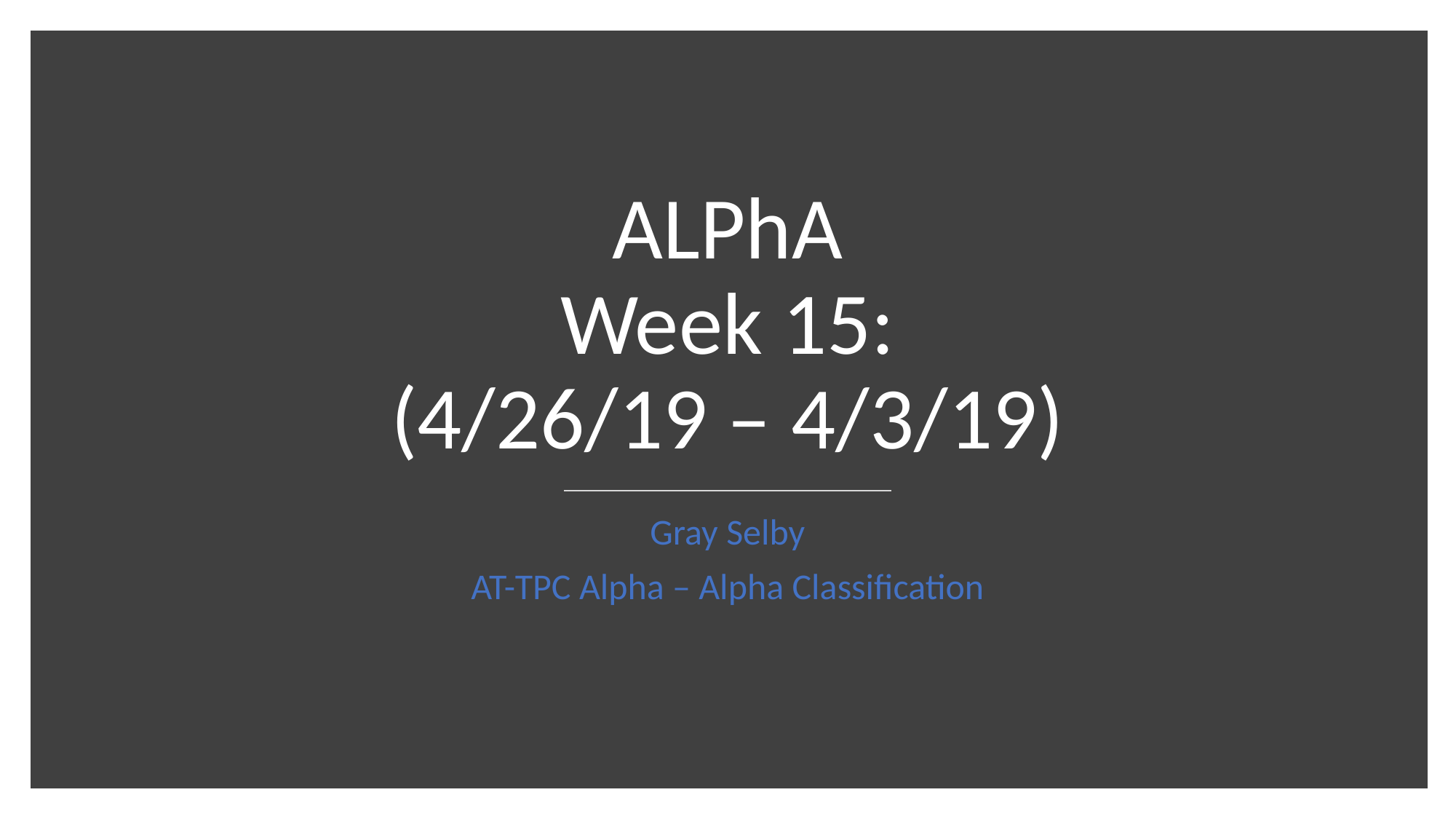

# ALPhA Week 15: (4/26/19 – 4/3/19)
Gray Selby
AT-TPC Alpha – Alpha Classification